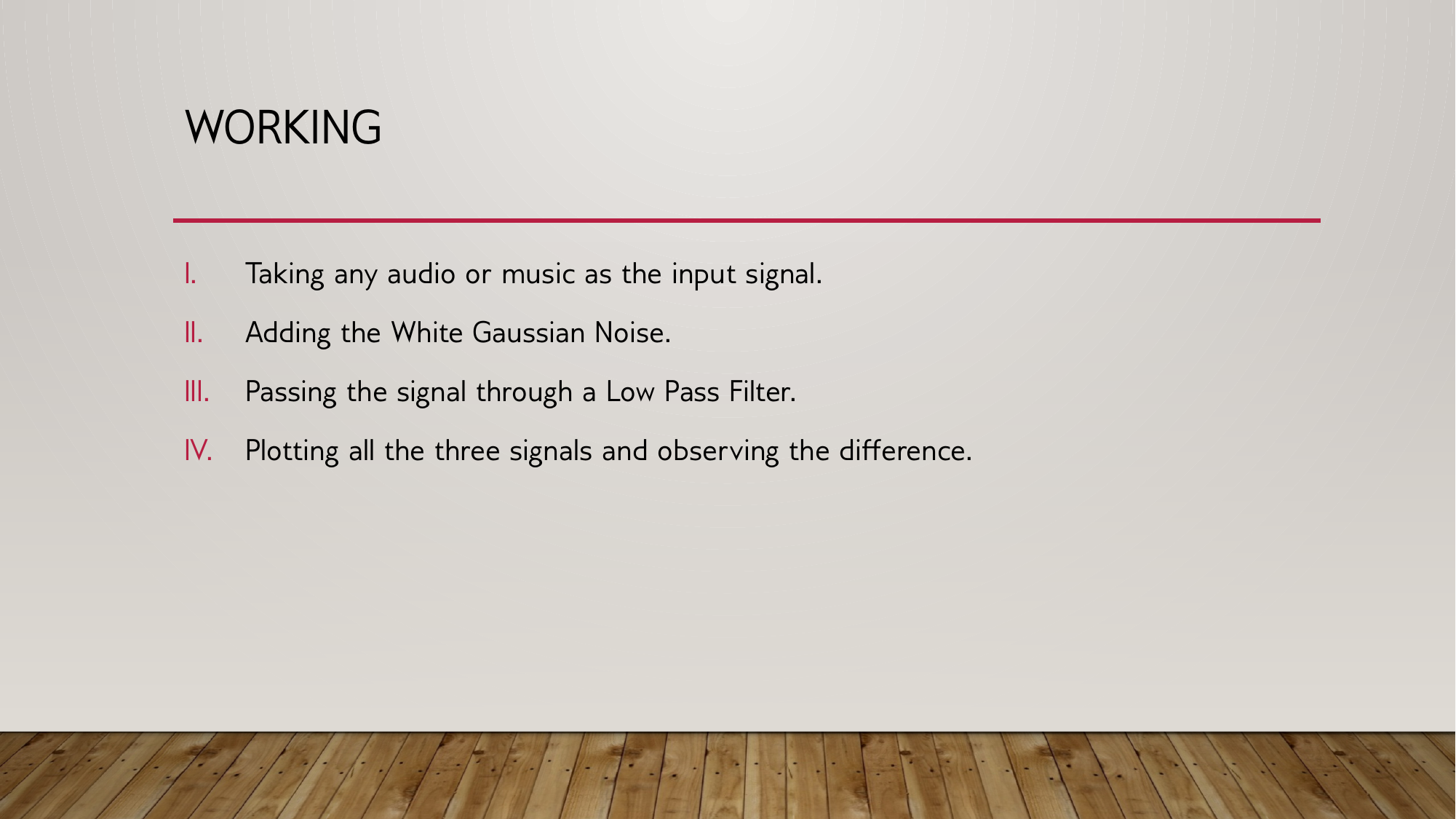

# working
Taking any audio or music as the input signal.
Adding the White Gaussian Noise.
Passing the signal through a Low Pass Filter.
Plotting all the three signals and observing the difference.